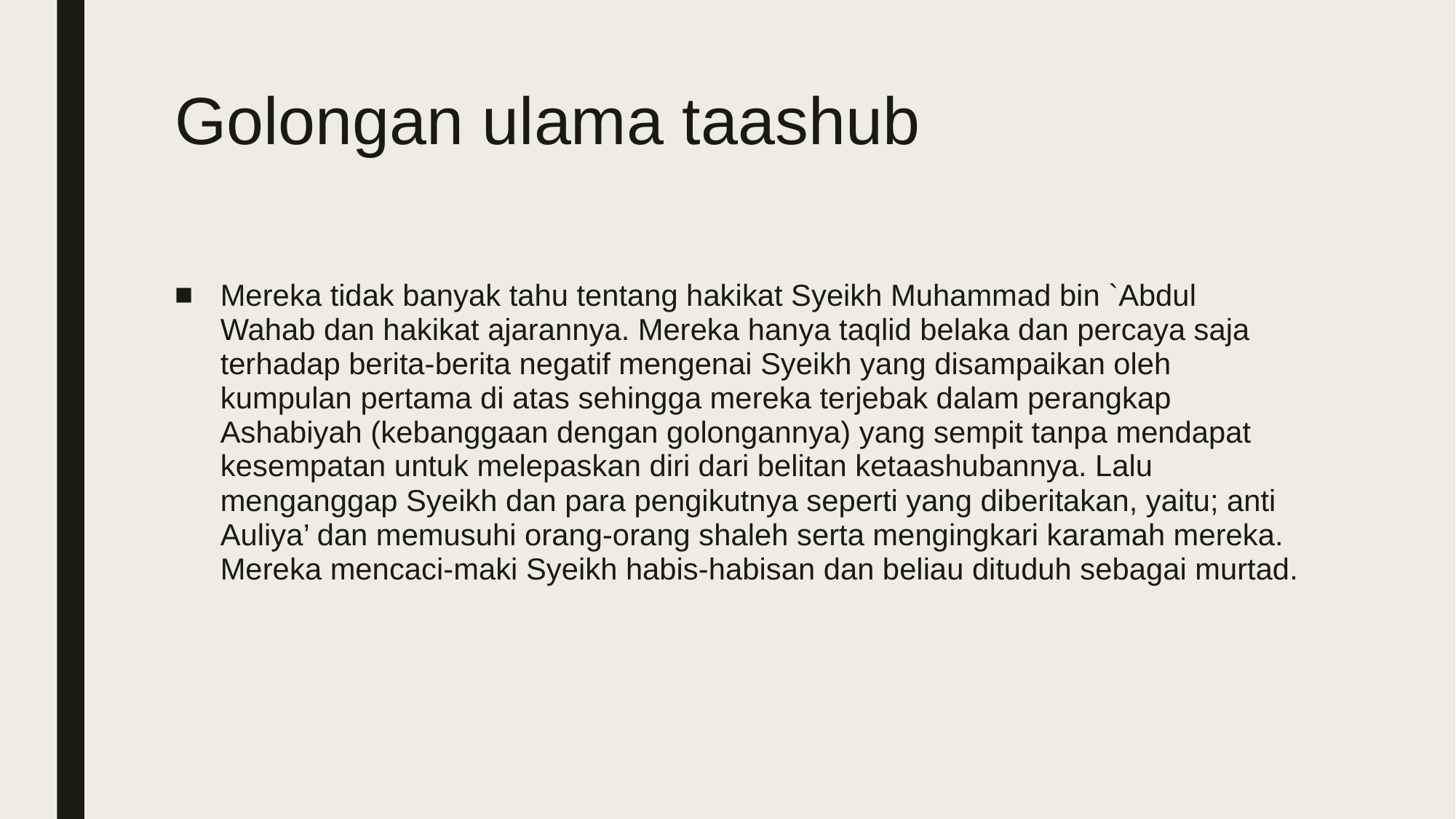

# Golongan ulama taashub
Mereka tidak banyak tahu tentang hakikat Syeikh Muhammad bin `Abdul Wahab dan hakikat ajarannya. Mereka hanya taqlid belaka dan percaya saja terhadap berita-berita negatif mengenai Syeikh yang disampaikan oleh kumpulan pertama di atas sehingga mereka terjebak dalam perangkap Ashabiyah (kebanggaan dengan golongannya) yang sempit tanpa mendapat kesempatan untuk melepaskan diri dari belitan ketaashubannya. Lalu menganggap Syeikh dan para pengikutnya seperti yang diberitakan, yaitu; anti Auliya’ dan memusuhi orang-orang shaleh serta mengingkari karamah mereka. Mereka mencaci-maki Syeikh habis-habisan dan beliau dituduh sebagai murtad.